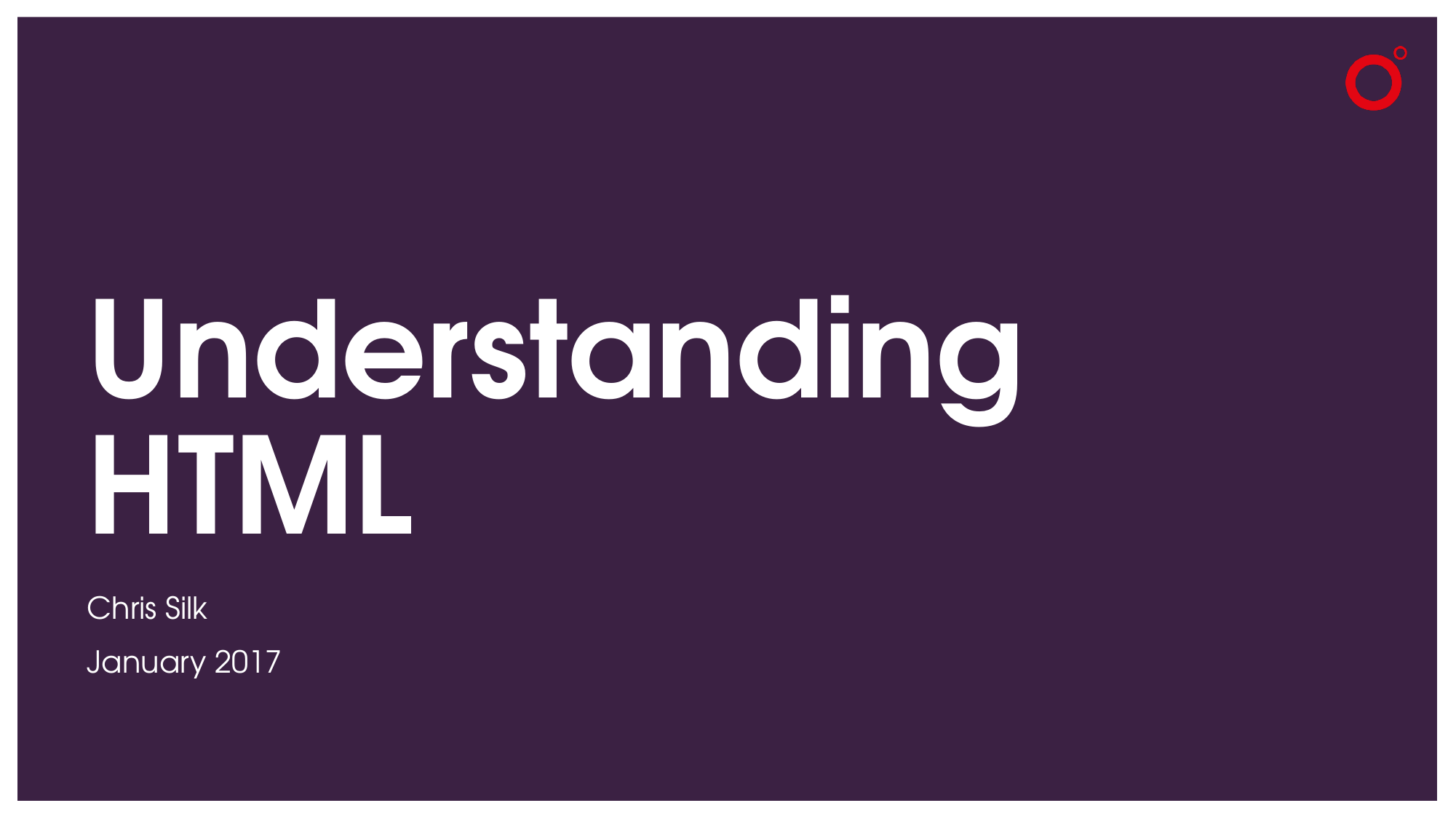

# Understanding HTML
Chris Silk
January 2017